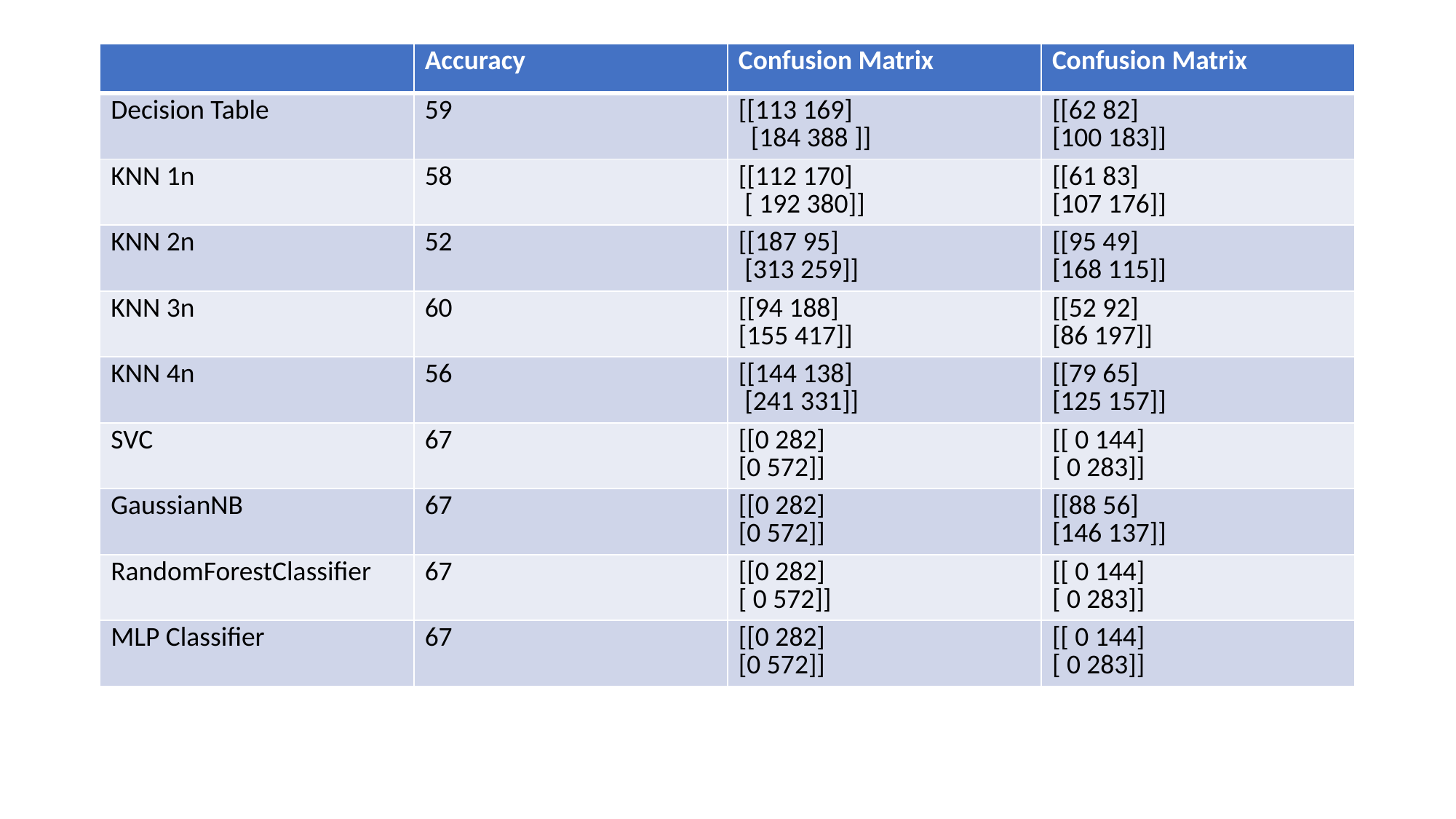

#
|  | Accuracy | Confusion Matrix | Confusion Matrix |
| --- | --- | --- | --- |
| Decision Table | 59 | [[113 169] [184 388 ]] | [[62 82] [100 183]] |
| KNN 1n | 58 | [[112 170] [ 192 380]] | [[61 83] [107 176]] |
| KNN 2n | 52 | [[187 95] [313 259]] | [[95 49] [168 115]] |
| KNN 3n | 60 | [[94 188] [155 417]] | [[52 92] [86 197]] |
| KNN 4n | 56 | [[144 138] [241 331]] | [[79 65] [125 157]] |
| SVC | 67 | [[0 282] [0 572]] | [[ 0 144] [ 0 283]] |
| GaussianNB | 67 | [[0 282] [0 572]] | [[88 56] [146 137]] |
| RandomForestClassifier | 67 | [[0 282] [ 0 572]] | [[ 0 144] [ 0 283]] |
| MLP Classifier | 67 | [[0 282] [0 572]] | [[ 0 144] [ 0 283]] |